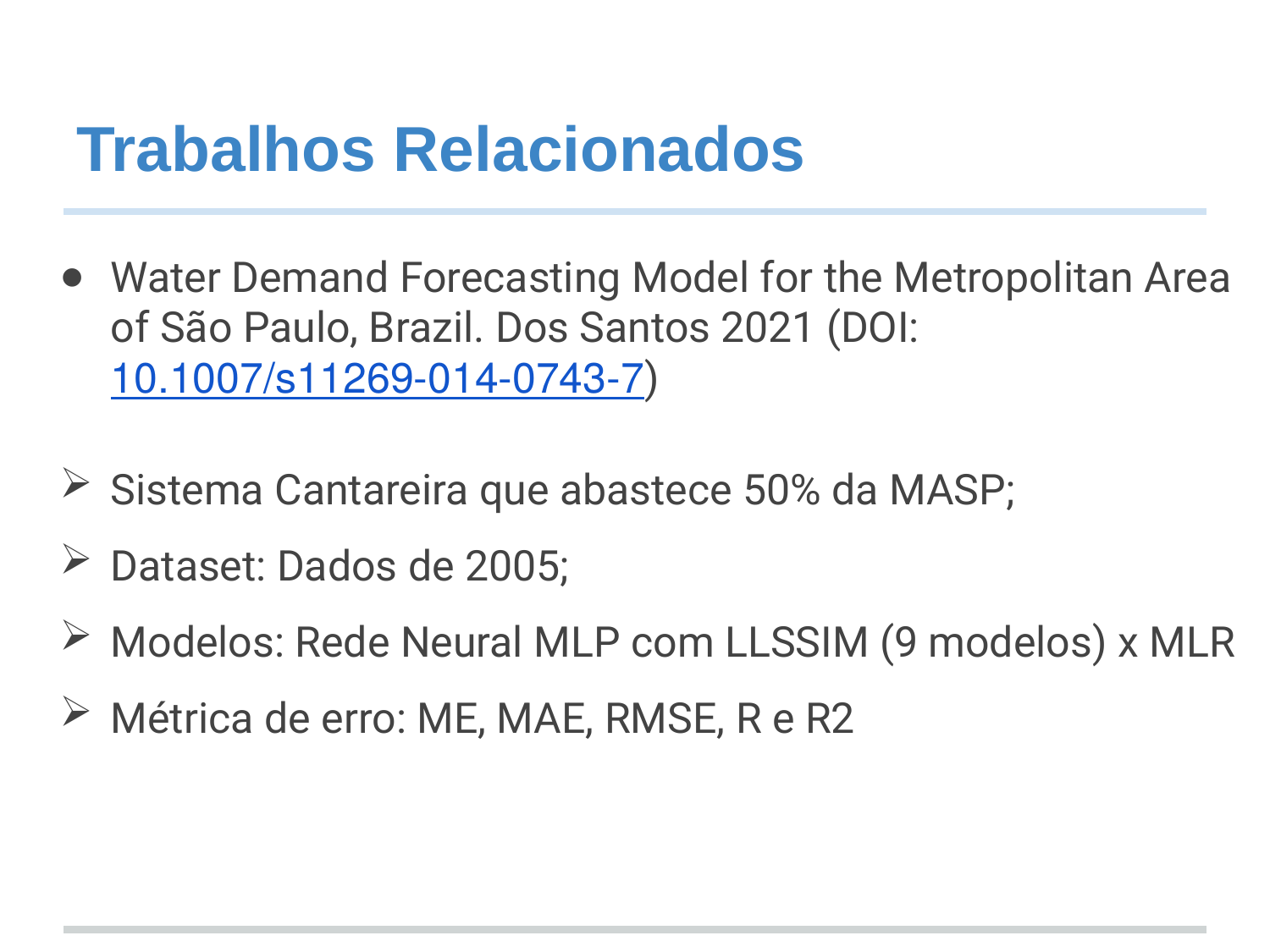

# Trabalhos Relacionados

Water Demand Forecasting Model for the Metropolitan Area of São Paulo, Brazil. Dos Santos 2021 (DOI: 10.1007/s11269-014-0743-7)

Sistema Cantareira que abastece 50% da MASP;

Dataset: Dados de 2005;

Modelos: Rede Neural MLP com LLSSIM (9 modelos) x MLR

Métrica de erro: ME, MAE, RMSE, R e R2